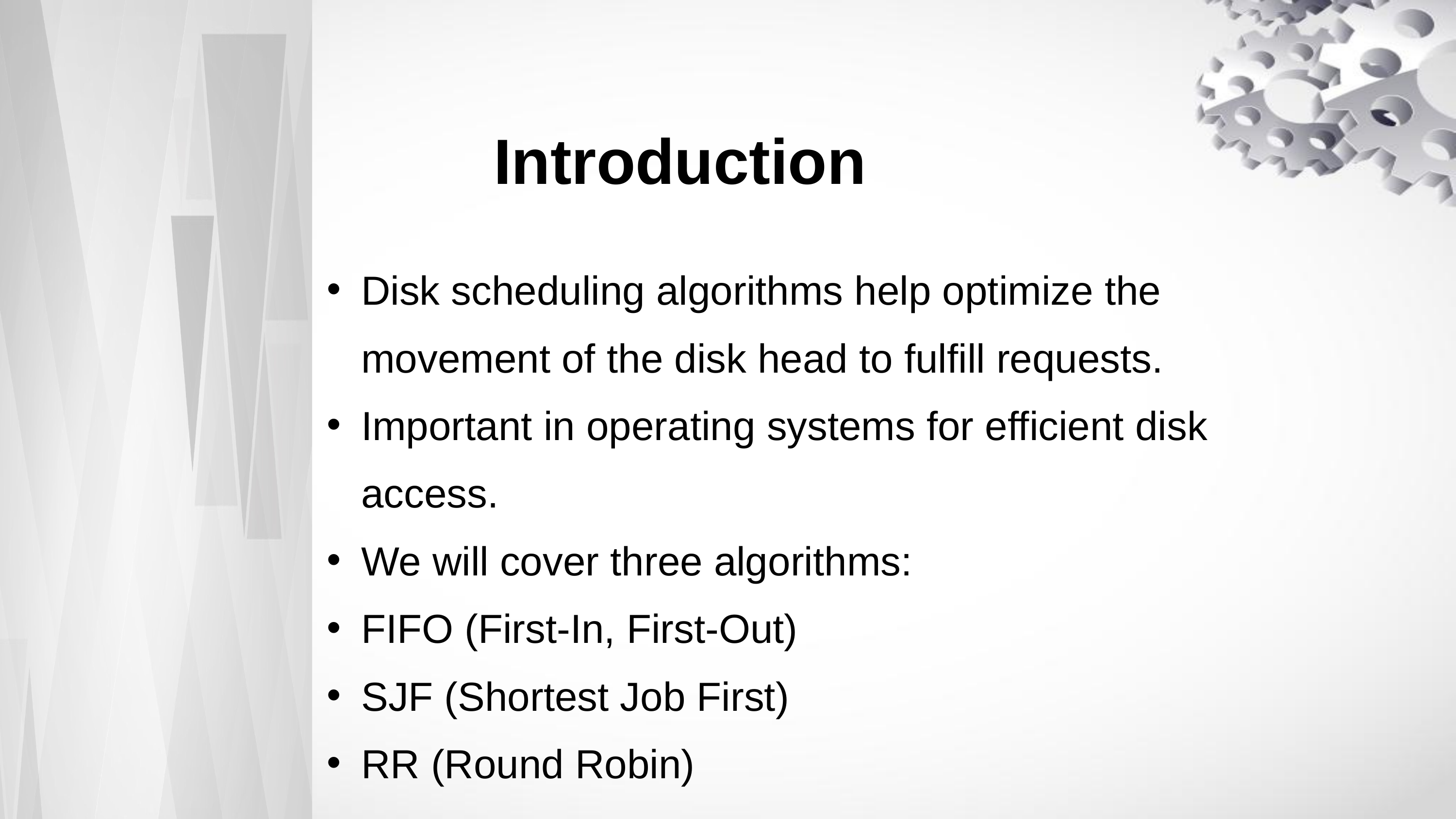

Introduction
Disk scheduling algorithms help optimize the movement of the disk head to fulfill requests.
Important in operating systems for efficient disk access.
We will cover three algorithms:
FIFO (First-In, First-Out)
SJF (Shortest Job First)
RR (Round Robin)